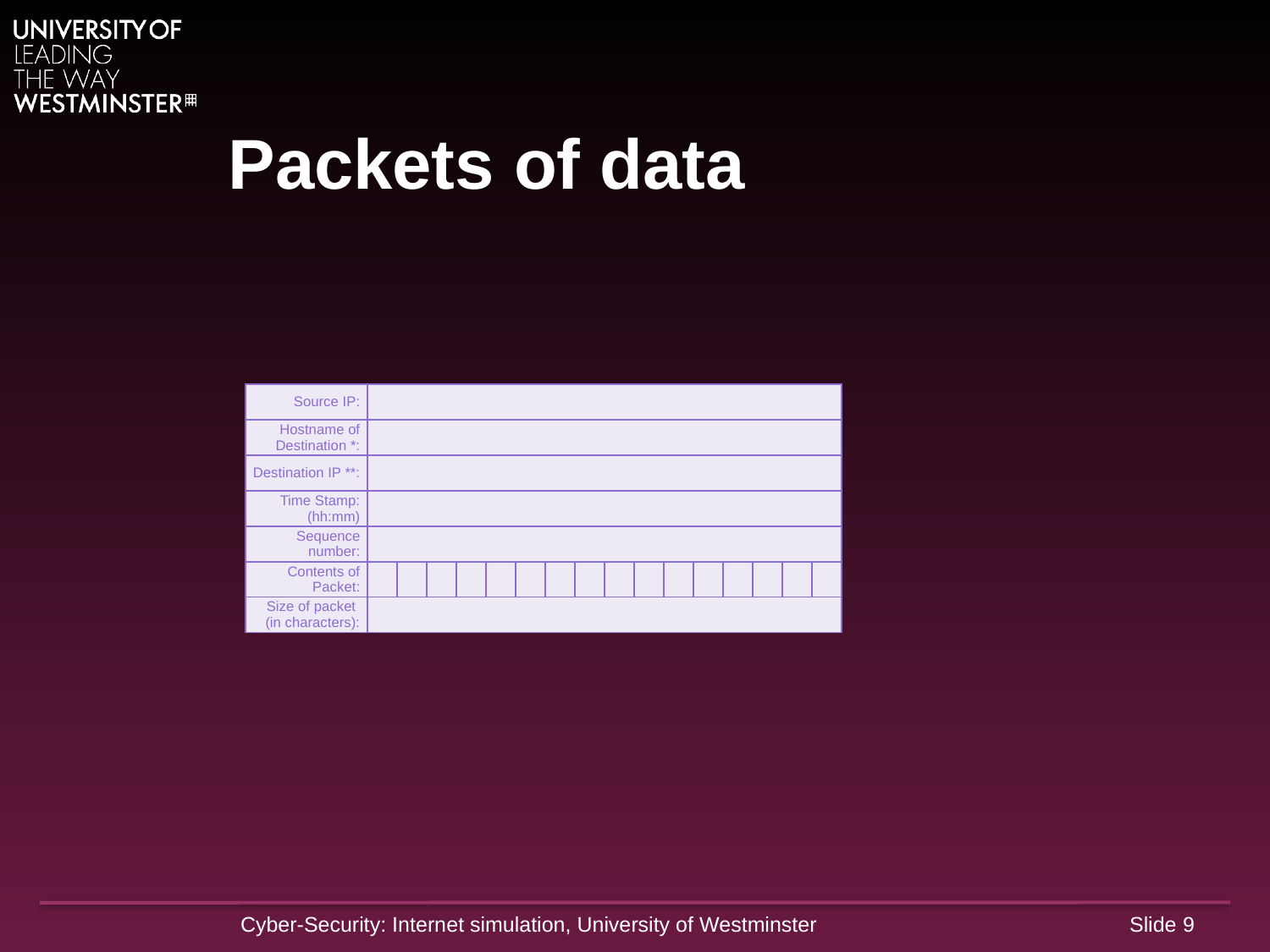

# Packets of data
| Source IP: |  |  |  |  |  |  |  |  |  |  |  |  |  |  |  |  |
| --- | --- | --- | --- | --- | --- | --- | --- | --- | --- | --- | --- | --- | --- | --- | --- | --- |
| Hostname of Destination \*: |  |  |  |  |  |  |  |  |  |  |  |  |  |  |  |  |
| Destination IP \*\*: |  |  |  |  |  |  |  |  |  |  |  |  |  |  |  |  |
| Time Stamp: (hh:mm) |  |  |  |  |  |  |  |  |  |  |  |  |  |  |  |  |
| Sequence number: |  |  |  |  |  |  |  |  |  |  |  |  |  |  |  |  |
| Contents of Packet: |  |  |  |  |  |  |  |  |  |  |  |  |  |  |  |  |
| Size of packet (in characters): |  |  |  |  |  |  |  |  |  |  |  |  |  |  |  |  |